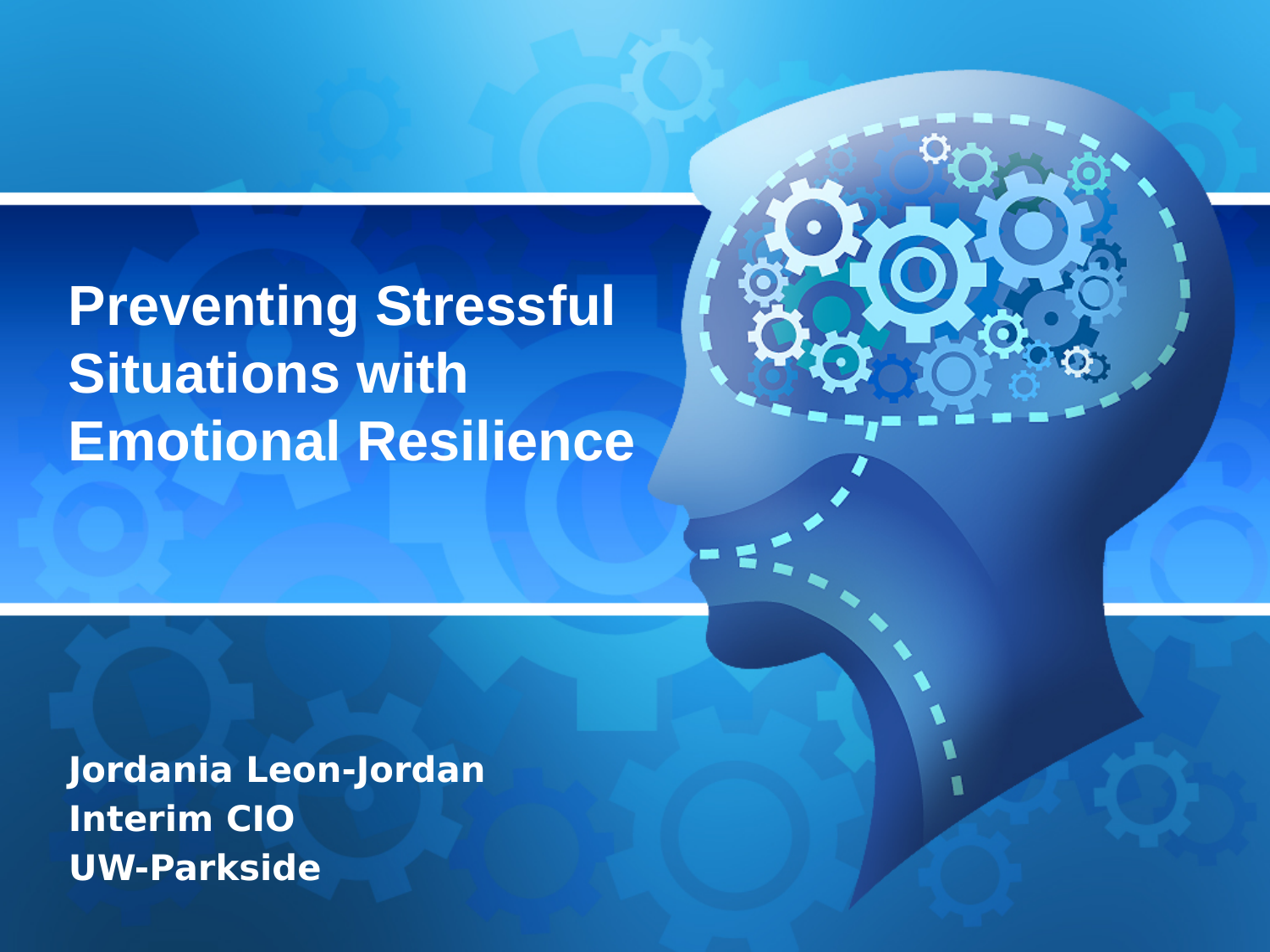

# Preventing Stressful Situations with Emotional Resilience
Jordania Leon-Jordan
Interim CIO
UW-Parkside